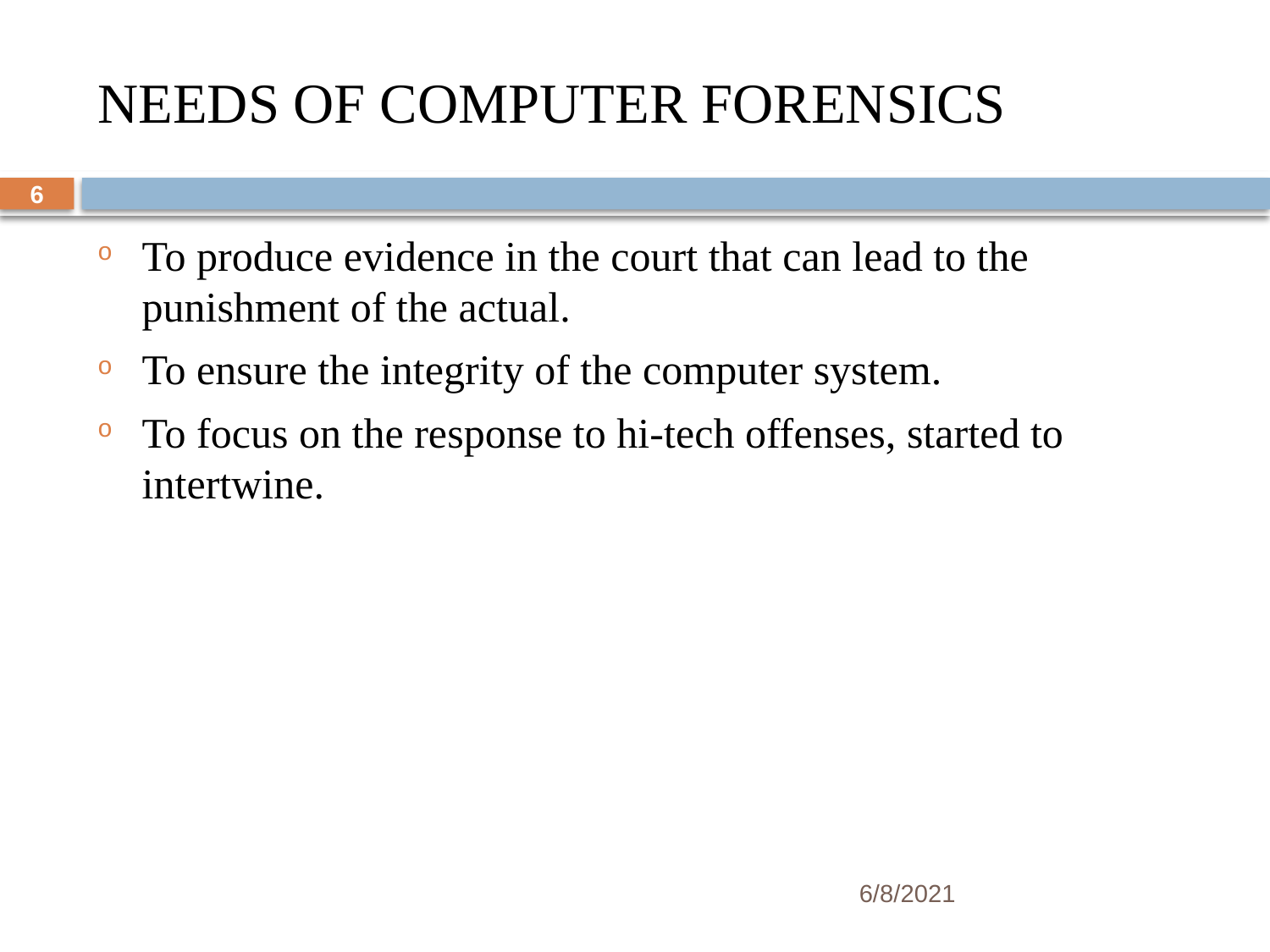

# NEEDS OF COMPUTER FORENSICS
6
To produce evidence in the court that can lead to the punishment of the actual.
To ensure the integrity of the computer system.
To focus on the response to hi-tech offenses, started to intertwine.

6/8/2021